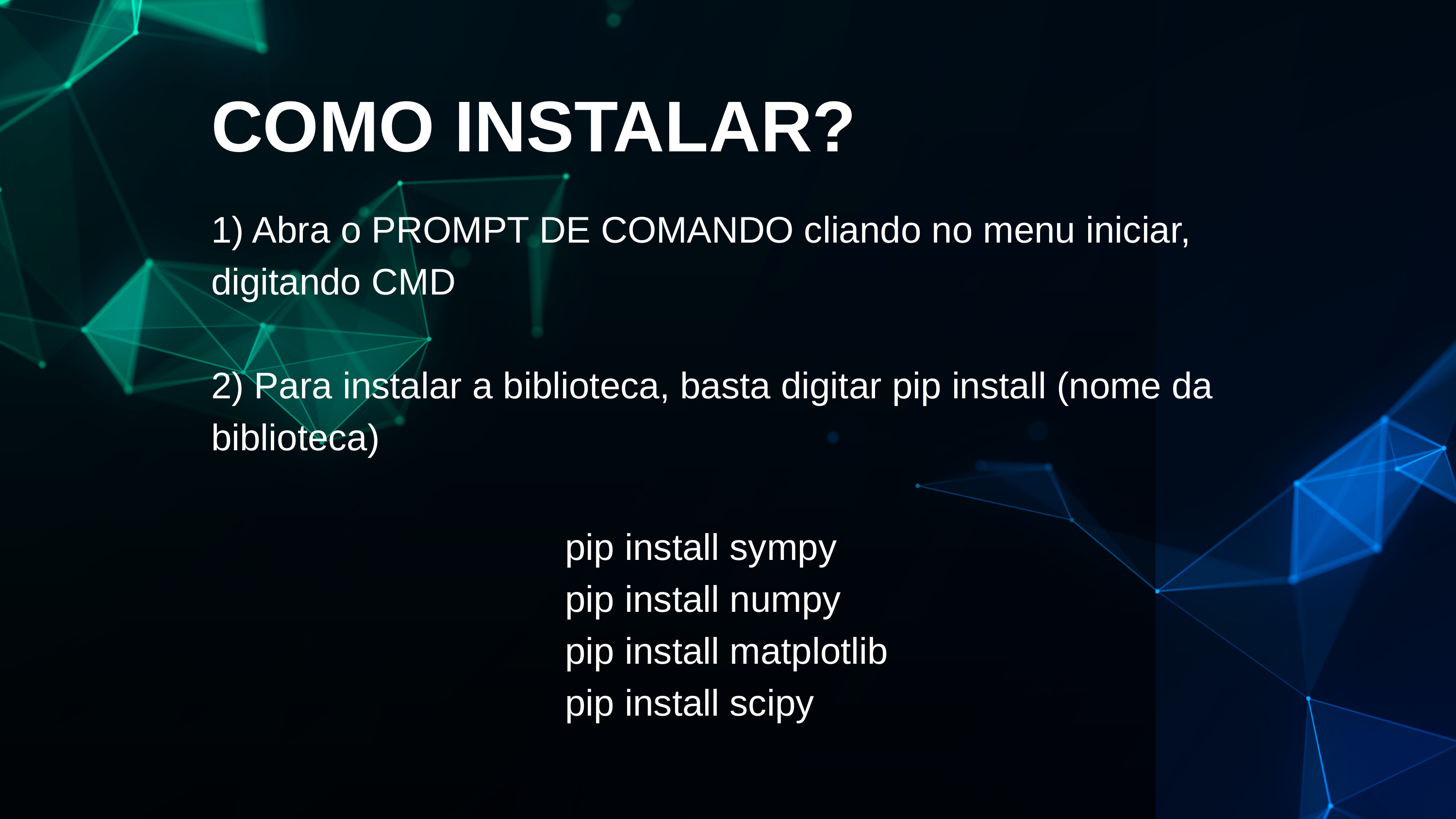

COMO INSTALAR?
1) Abra o PROMPT DE COMANDO cliando no menu iniciar,  digitando CMD

2) Para instalar a biblioteca, basta digitar pip install (nome da biblioteca)
pip install sympy
pip install numpy
pip install matplotlib
pip install scipy